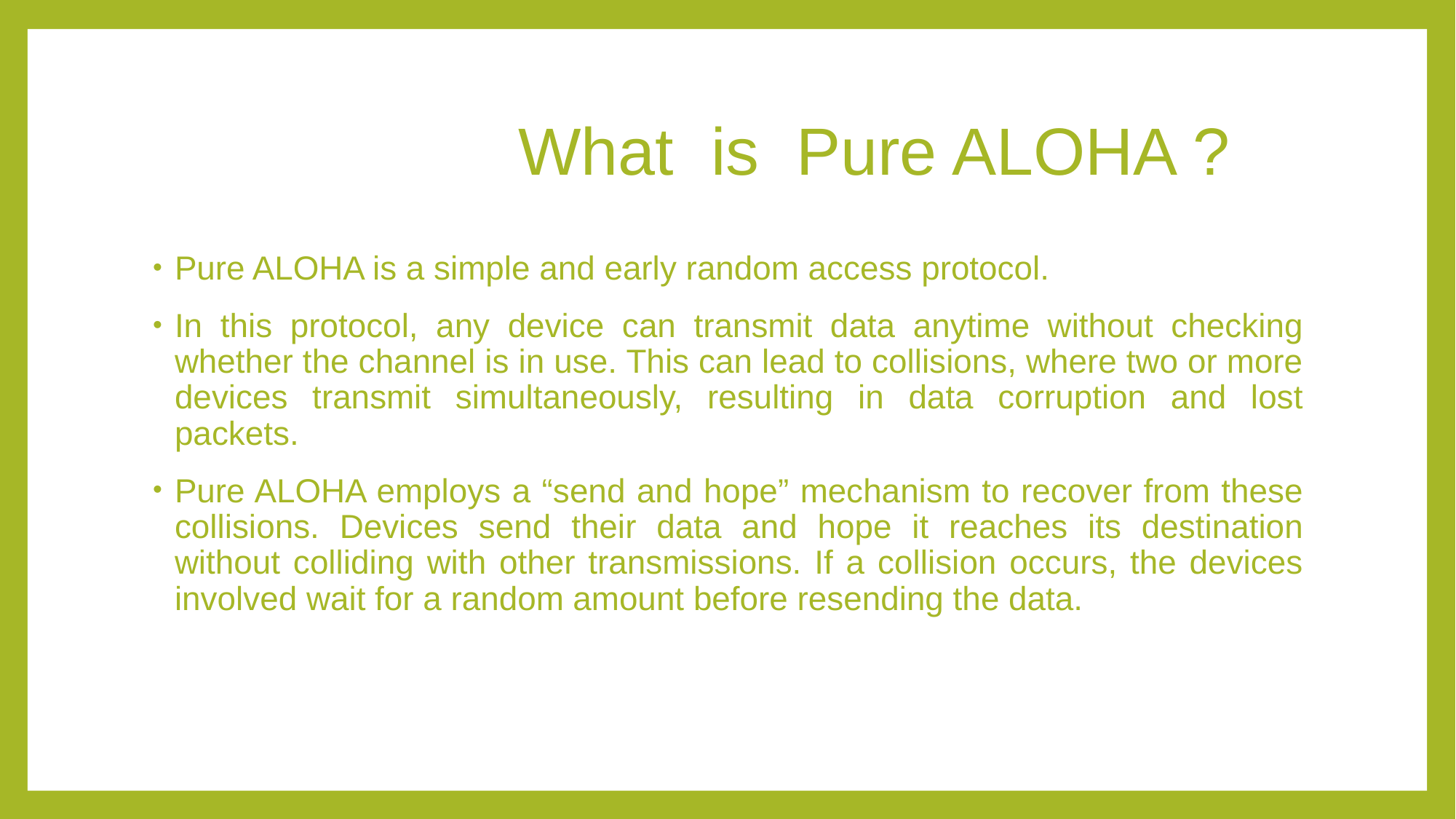

# What  is  Pure ALOHA ?
Pure ALOHA is a simple and early random access protocol.
In this protocol, any device can transmit data anytime without checking whether the channel is in use. This can lead to collisions, where two or more devices transmit simultaneously, resulting in data corruption and lost packets.
Pure ALOHA employs a “send and hope” mechanism to recover from these collisions. Devices send their data and hope it reaches its destination without colliding with other transmissions. If a collision occurs, the devices involved wait for a random amount before resending the data.